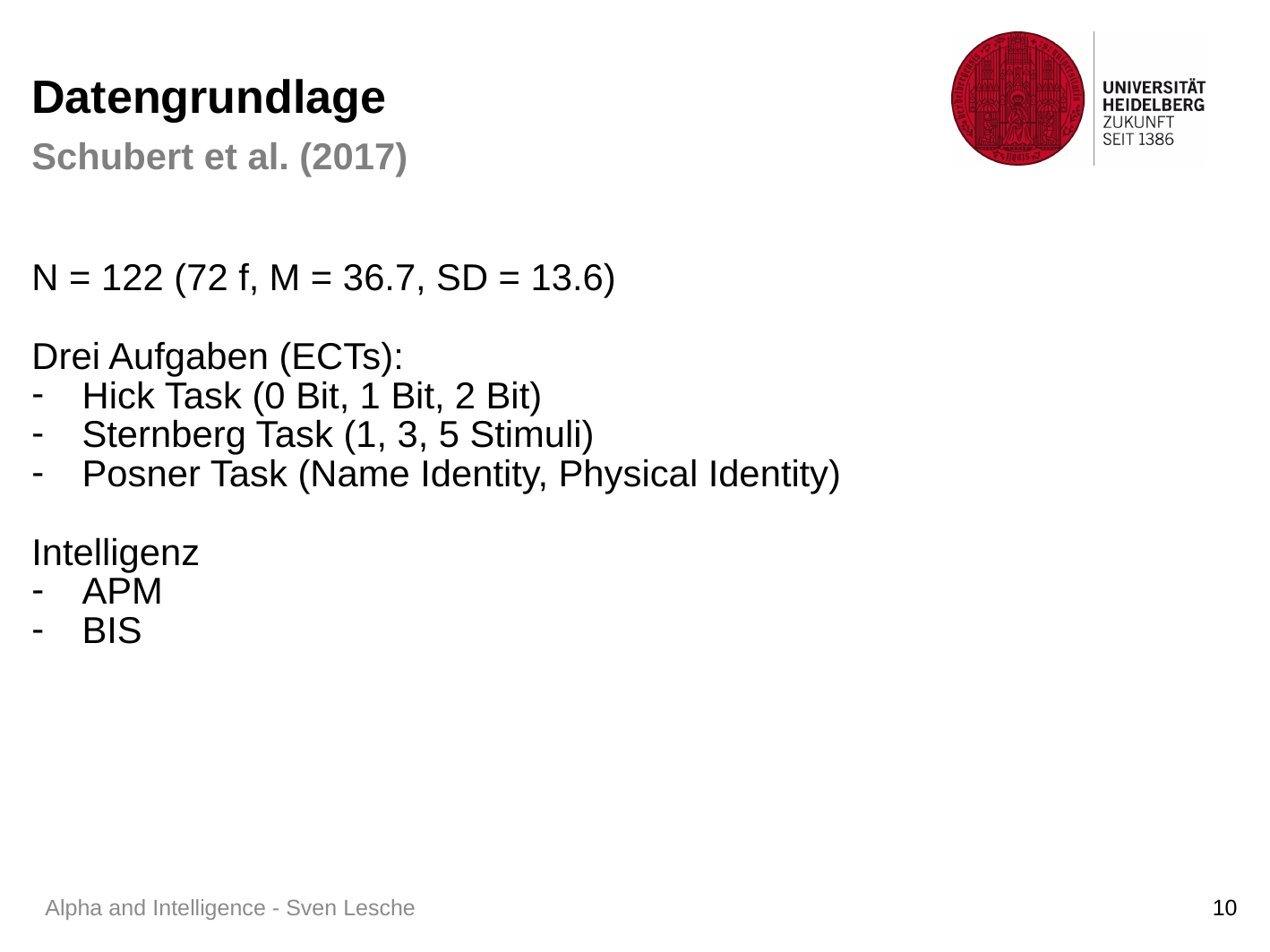

# Datengrundlage Schubert et al. (2017)
N = 122 (72 f, M = 36.7, SD = 13.6)

Drei Aufgaben (ECTs):
Hick Task (0 Bit, 1 Bit, 2 Bit)
Sternberg Task (1, 3, 5 Stimuli)
Posner Task (Name Identity, Physical Identity)

Intelligenz
APM
BIS
Alpha and Intelligence - Sven Lesche
10